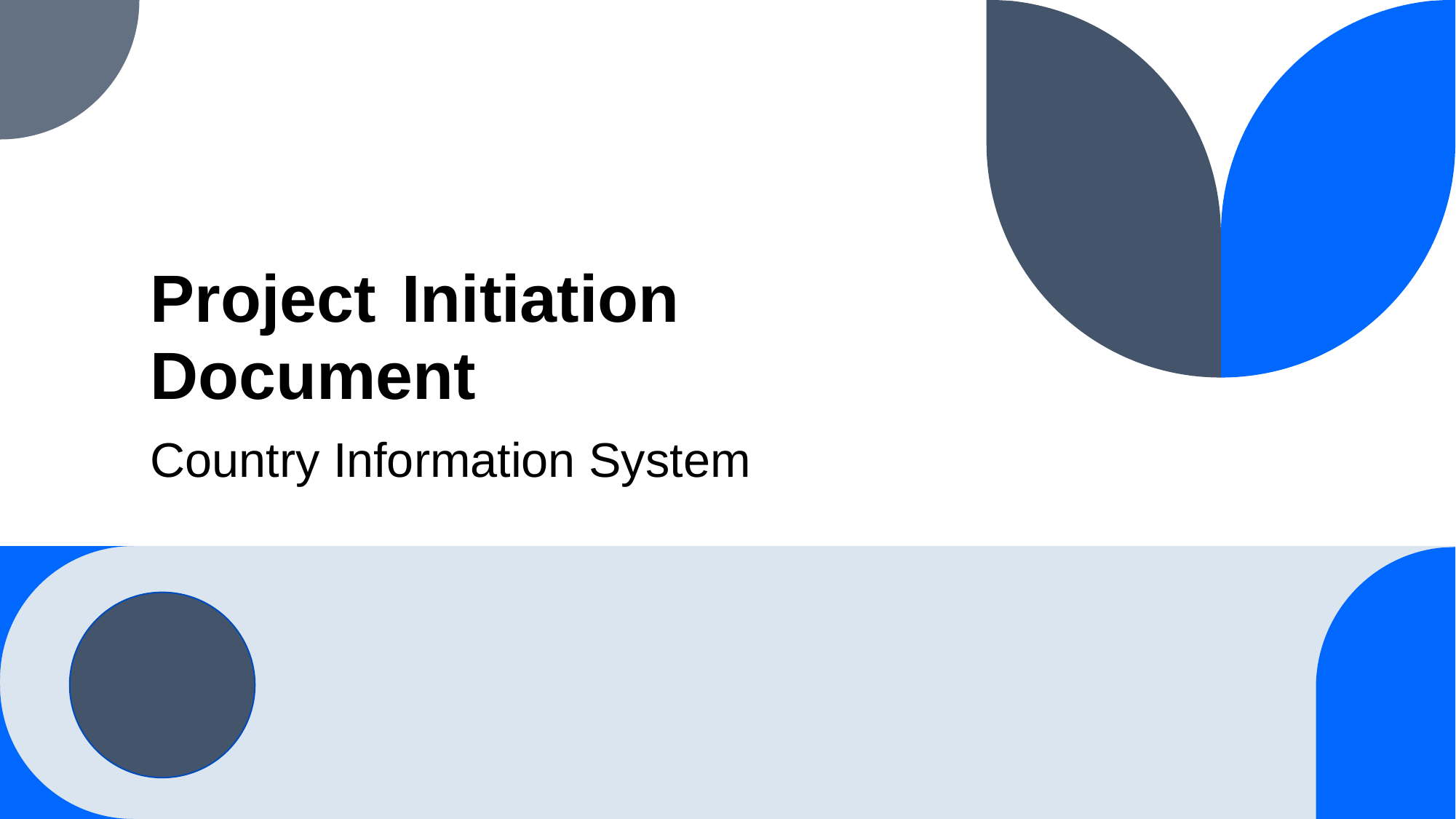

# Project Initiation Document
Country Information System